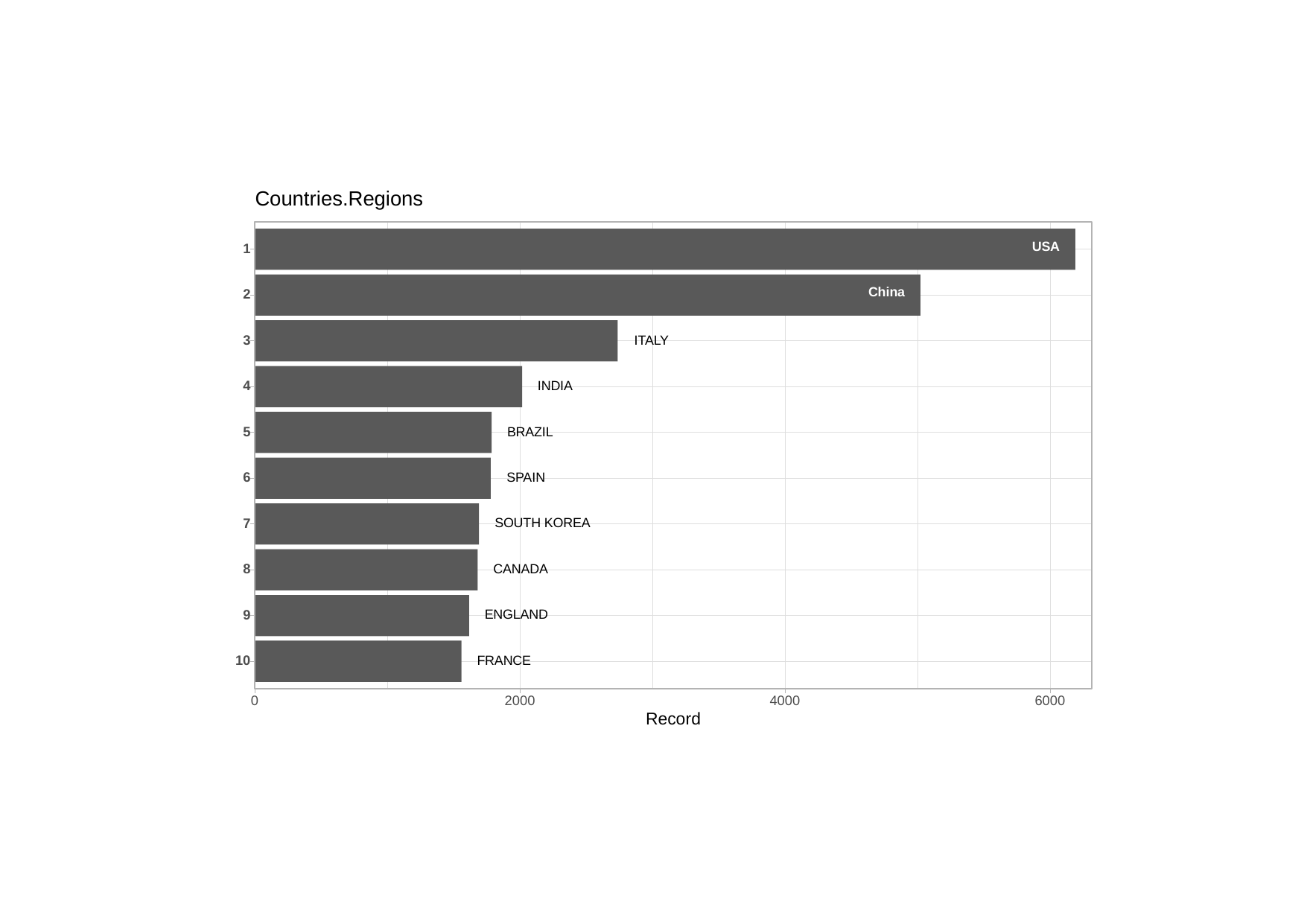

Countries.Regions

USA
1

China
2

3
ITALY

4
INDIA

5
BRAZIL

6
SPAIN

SOUTH KOREA
7

8
CANADA

9
ENGLAND

10
FRANCE

0
2000
4000
6000
Record